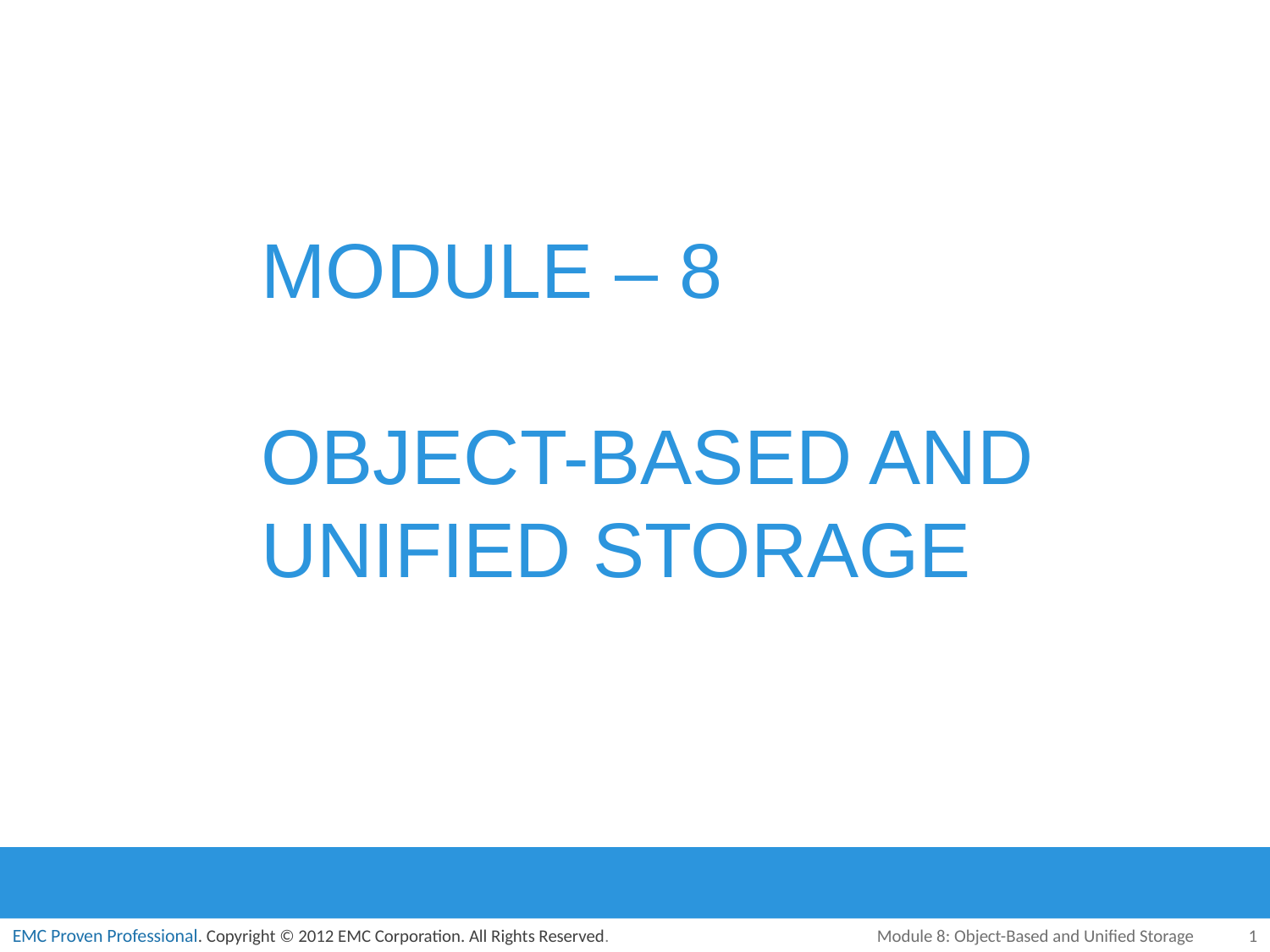

# MODULE – 8 OBJECT-BASED AND UNIFIED STORAGE
Module 8: Object-Based and Unified Storage
1